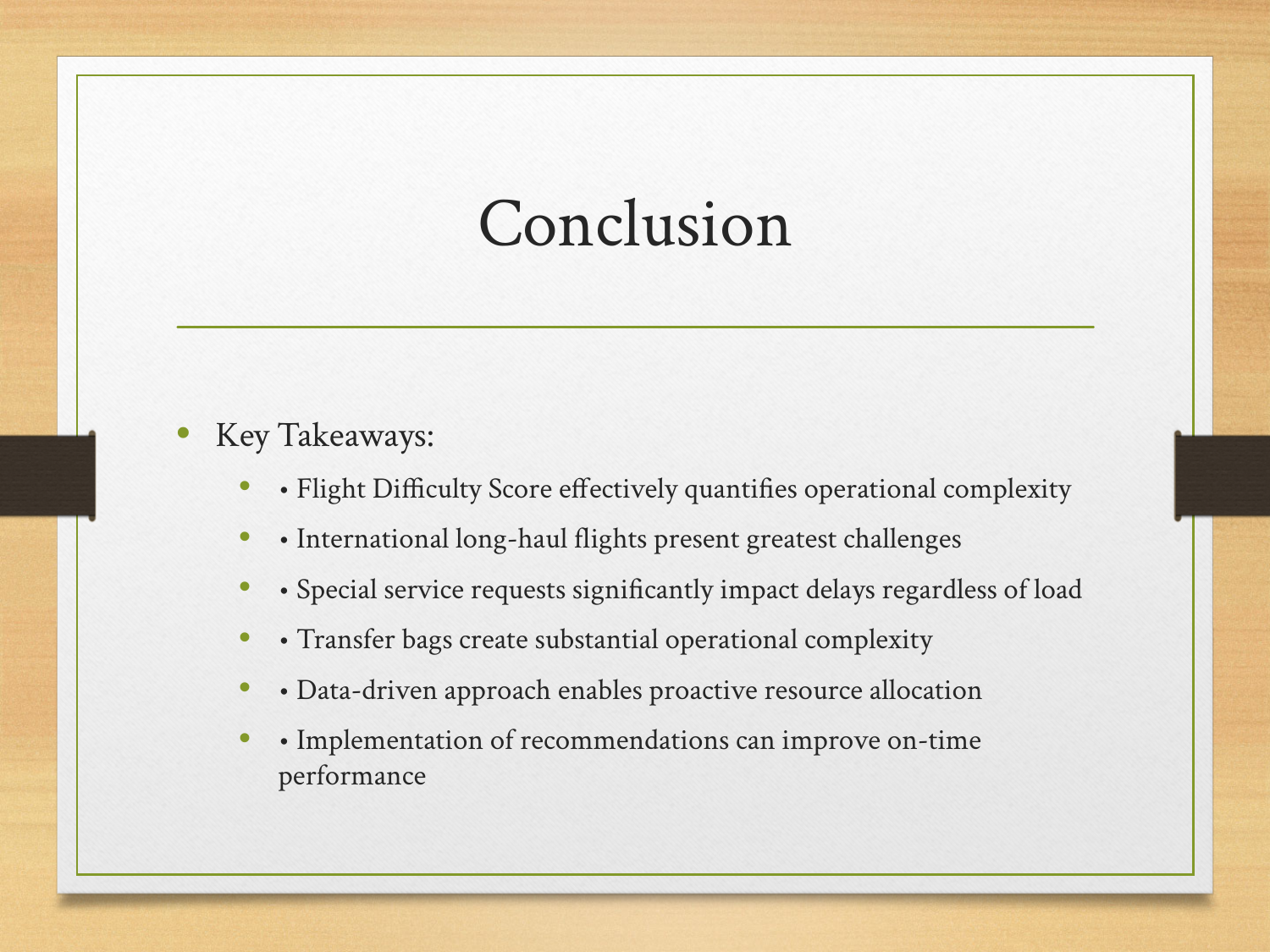

# Conclusion

Key Takeaways:
• Flight Difficulty Score effectively quantifies operational complexity
• International long-haul flights present greatest challenges
• Special service requests significantly impact delays regardless of load
• Transfer bags create substantial operational complexity
• Data-driven approach enables proactive resource allocation
• Implementation of recommendations can improve on-time performance